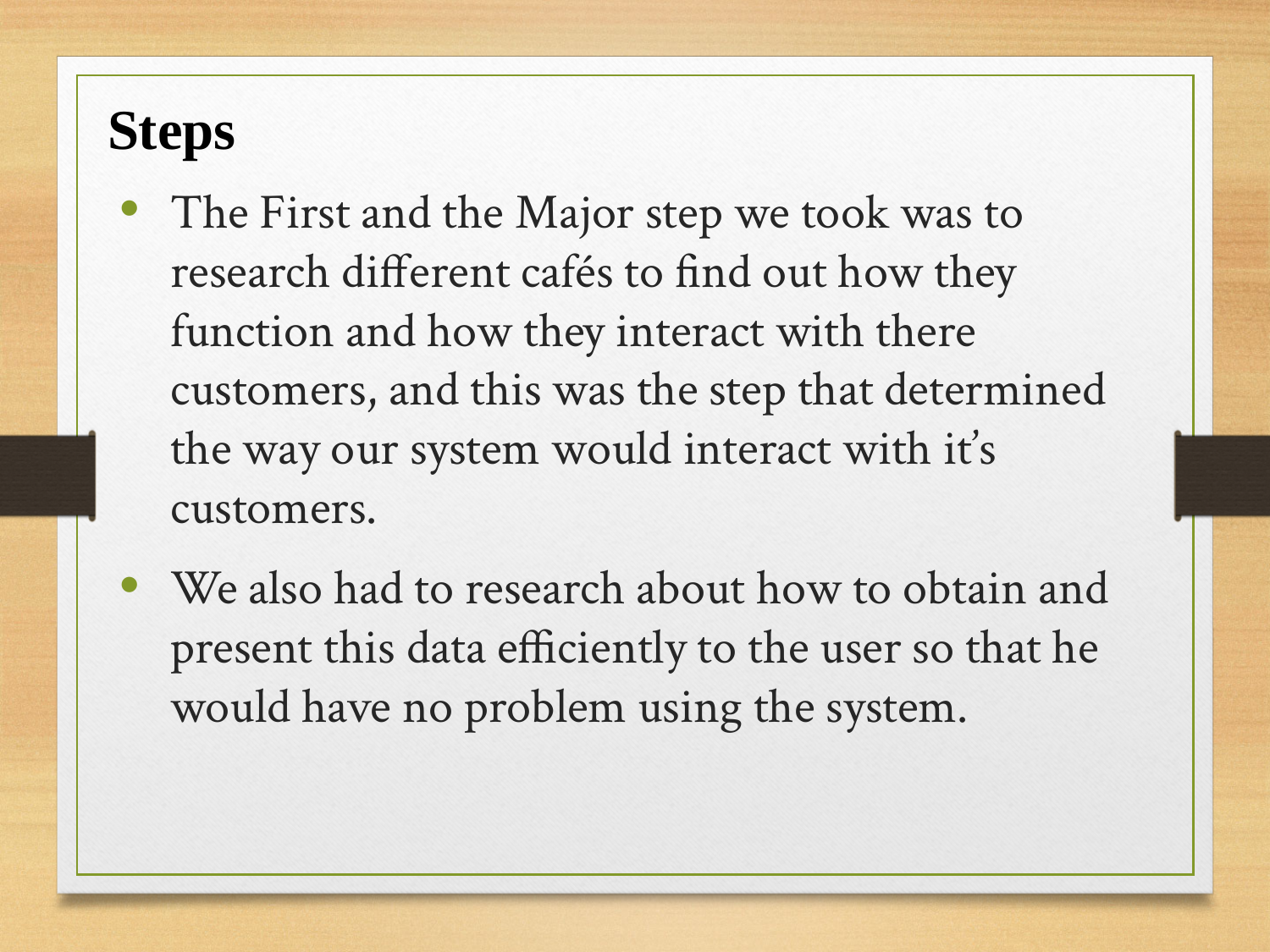

# Steps
The First and the Major step we took was to research different cafés to find out how they function and how they interact with there customers, and this was the step that determined the way our system would interact with it’s customers.
We also had to research about how to obtain and present this data efficiently to the user so that he would have no problem using the system.